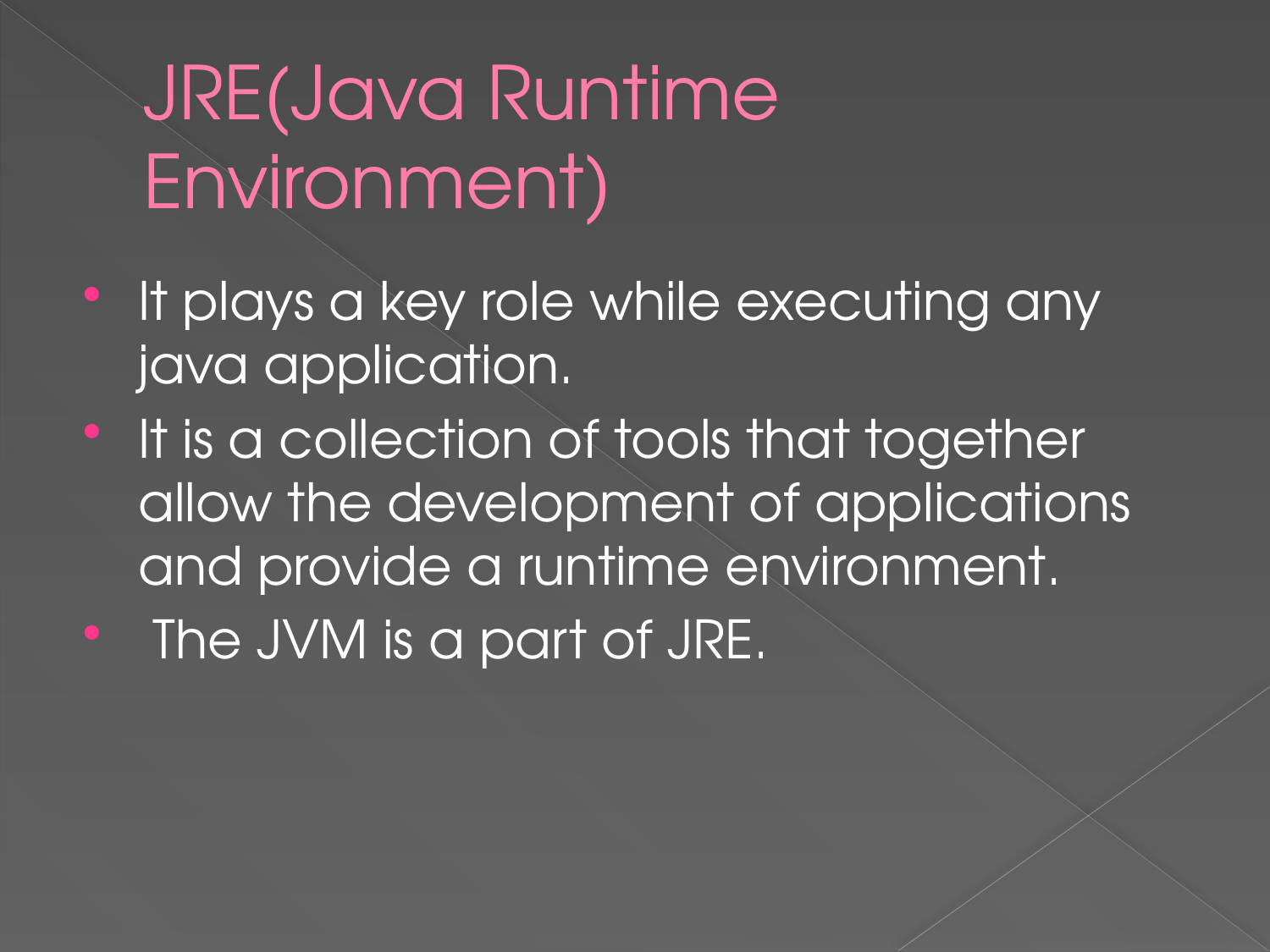

# JRE(Java Runtime Environment)
It plays a key role while executing any java application.
It is a collection of tools that together allow the development of applications and provide a runtime environment.
 The JVM is a part of JRE.